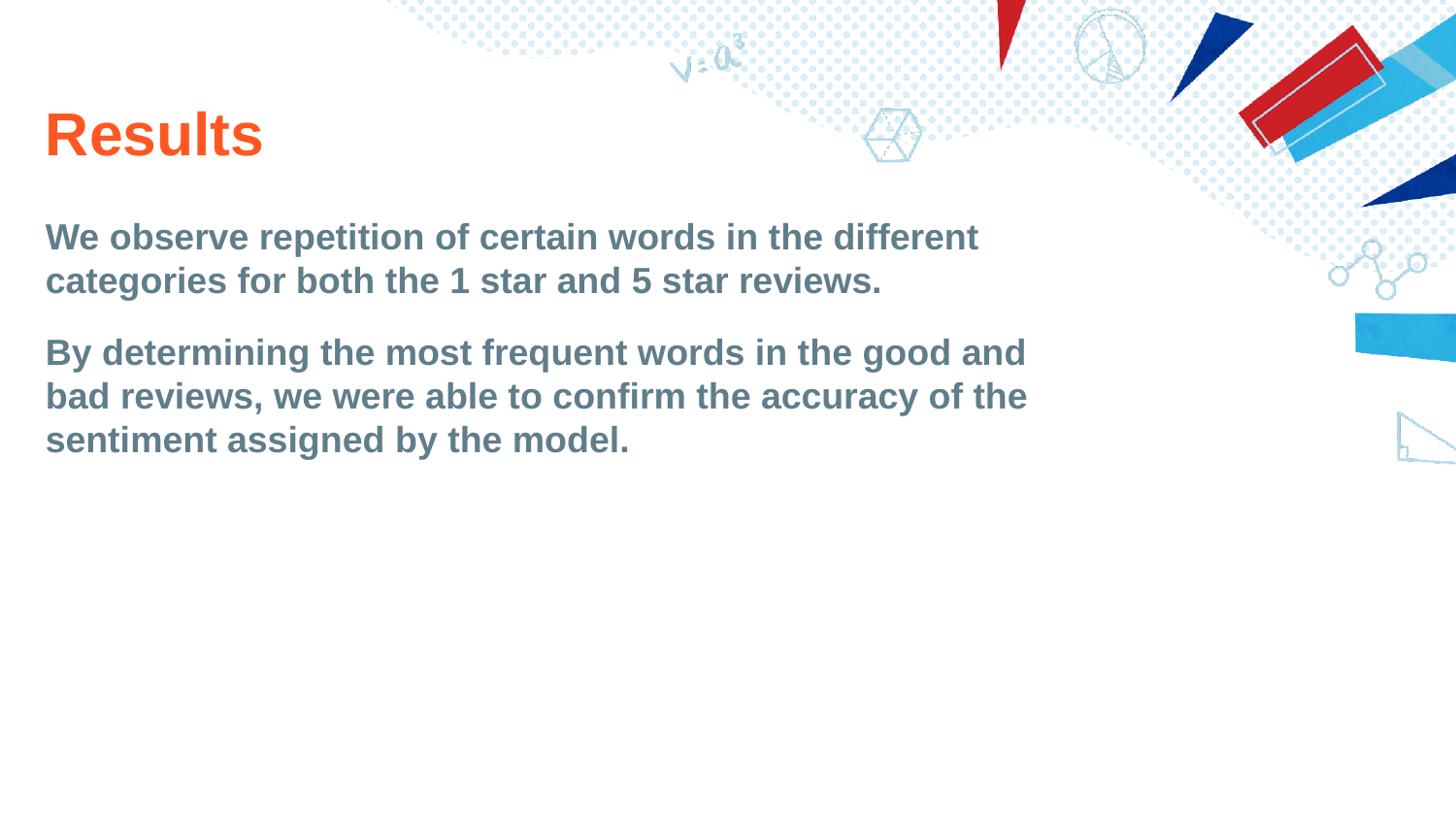

# Results
We observe repetition of certain words in the different categories for both the 1 star and 5 star reviews.
By determining the most frequent words in the good and bad reviews, we were able to confirm the accuracy of the sentiment assigned by the model.